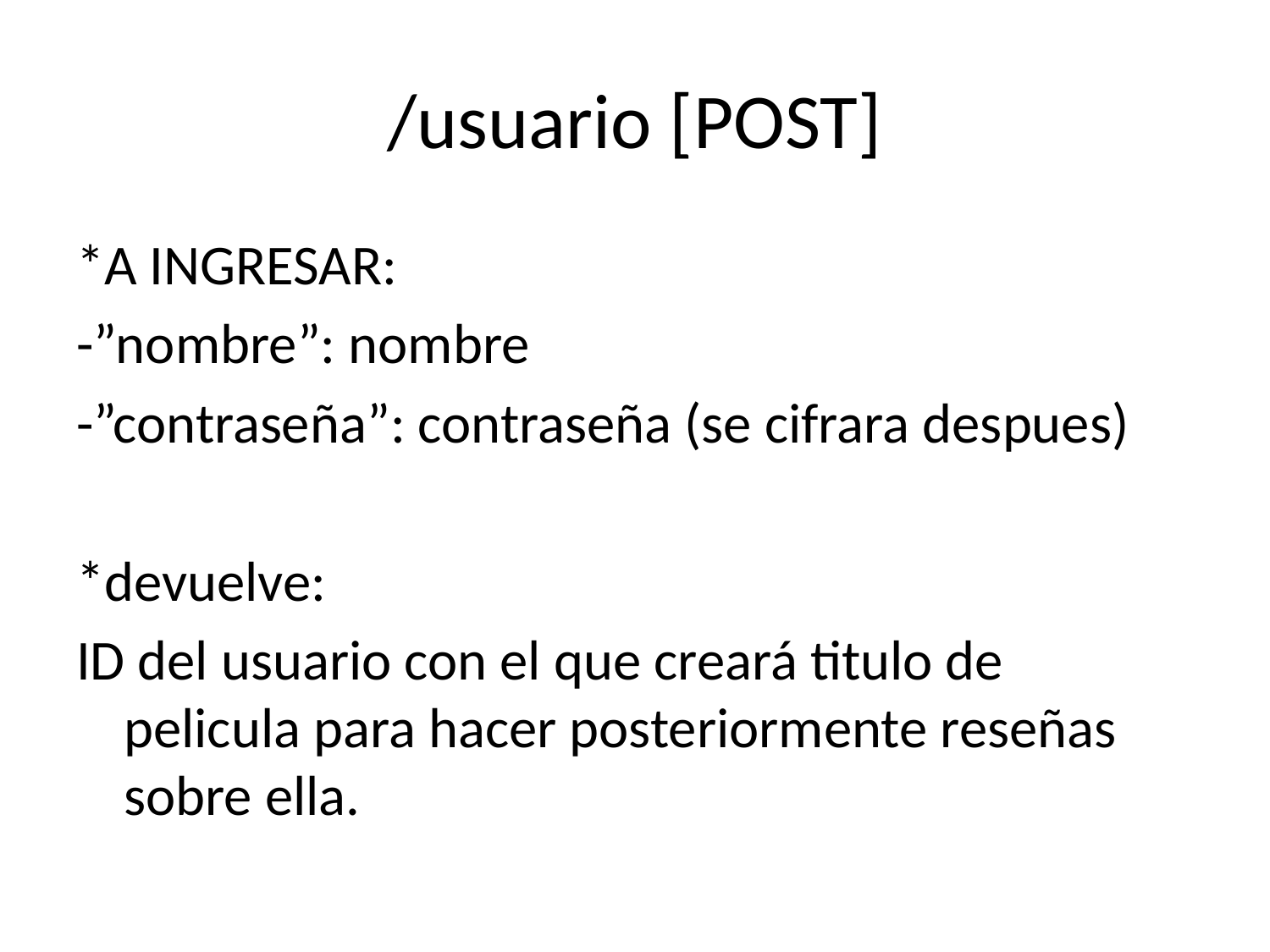

# /usuario [POST]
*A INGRESAR:
-”nombre”: nombre
-”contraseña”: contraseña (se cifrara despues)

*devuelve:
ID del usuario con el que creará titulo de pelicula para hacer posteriormente reseñas sobre ella.